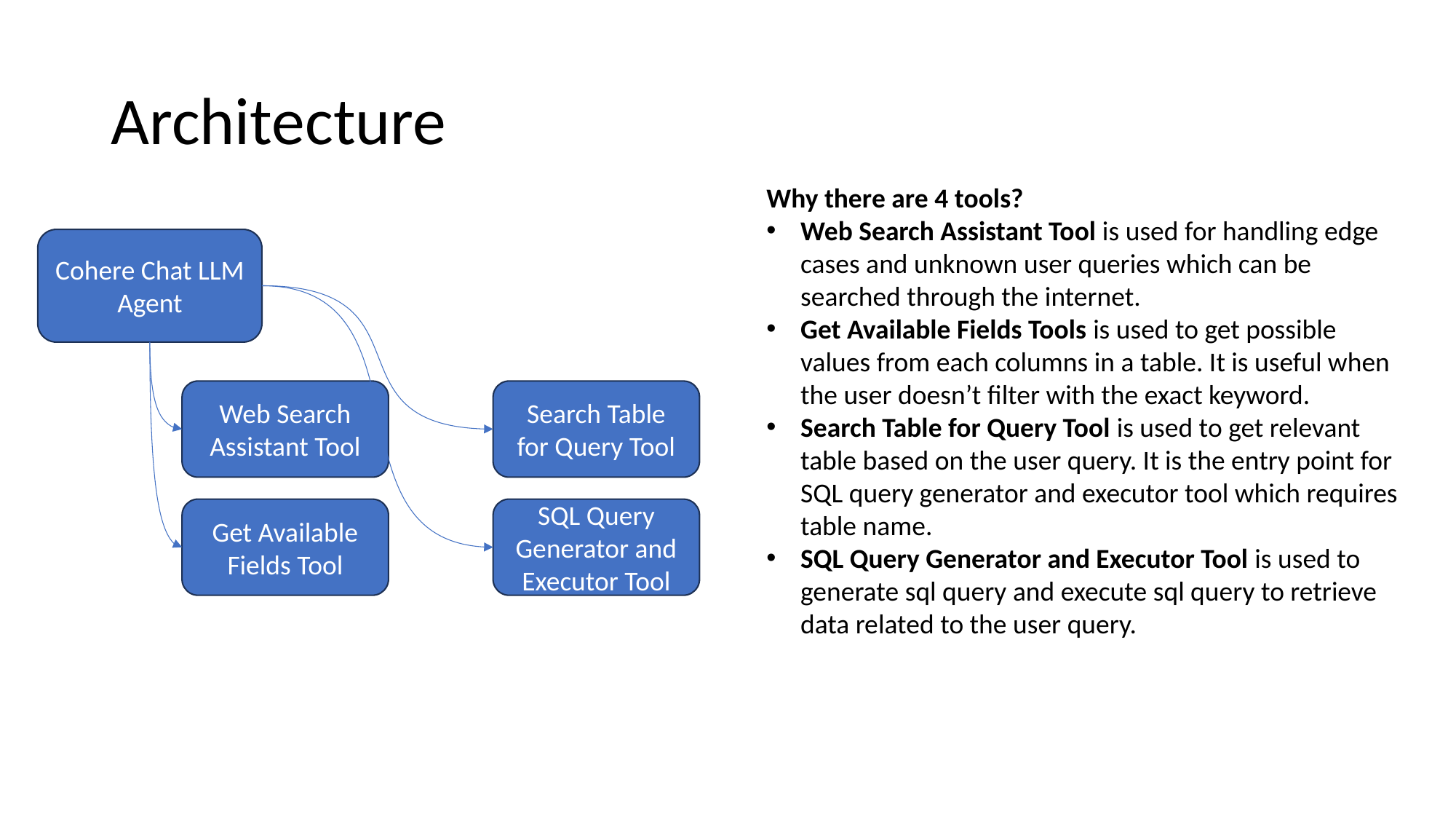

# Architecture
Why there are 4 tools?
Web Search Assistant Tool is used for handling edge cases and unknown user queries which can be searched through the internet.
Get Available Fields Tools is used to get possible values from each columns in a table. It is useful when the user doesn’t filter with the exact keyword.
Search Table for Query Tool is used to get relevant table based on the user query. It is the entry point for SQL query generator and executor tool which requires table name.
SQL Query Generator and Executor Tool is used to generate sql query and execute sql query to retrieve data related to the user query.
Cohere Chat LLM Agent
Search Table for Query Tool
Web Search Assistant Tool
Get Available Fields Tool
SQL Query Generator and Executor Tool